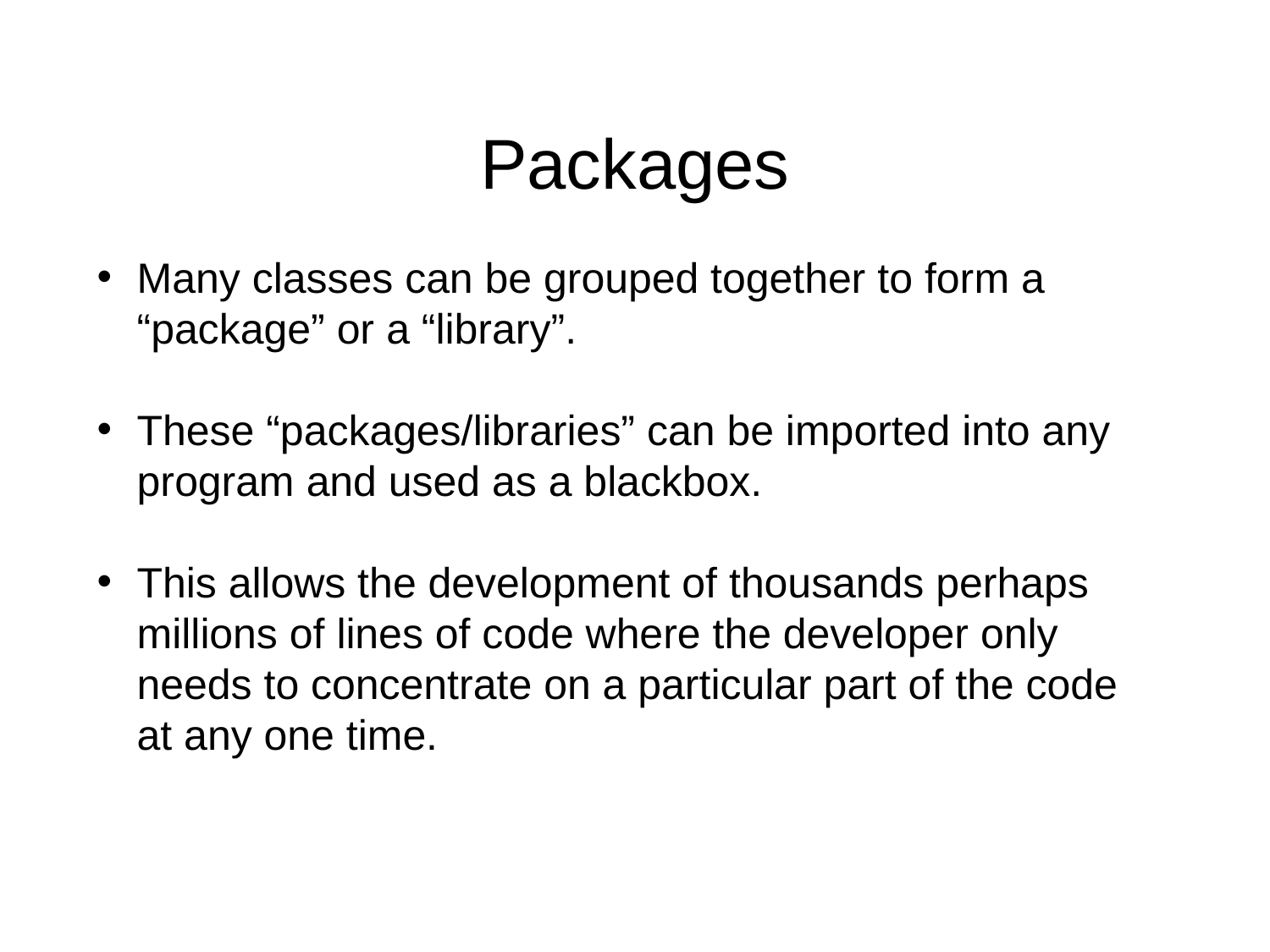

# Packages
Many classes can be grouped together to form a “package” or a “library”.

These “packages/libraries” can be imported into any program and used as a blackbox.

This allows the development of thousands perhaps millions of lines of code where the developer only needs to concentrate on a particular part of the code at any one time.